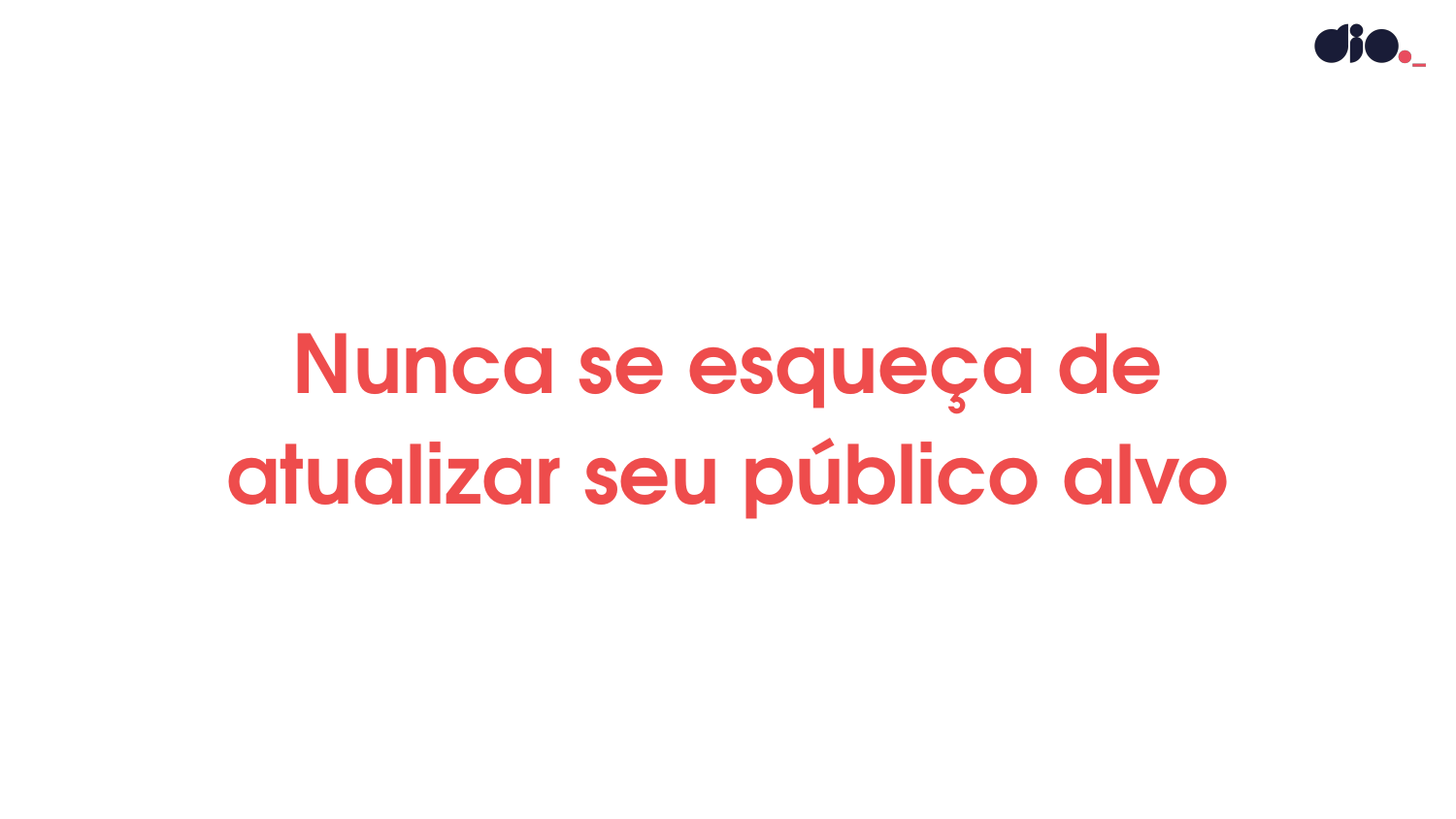

Nunca se esqueça de atualizar seu público alvo